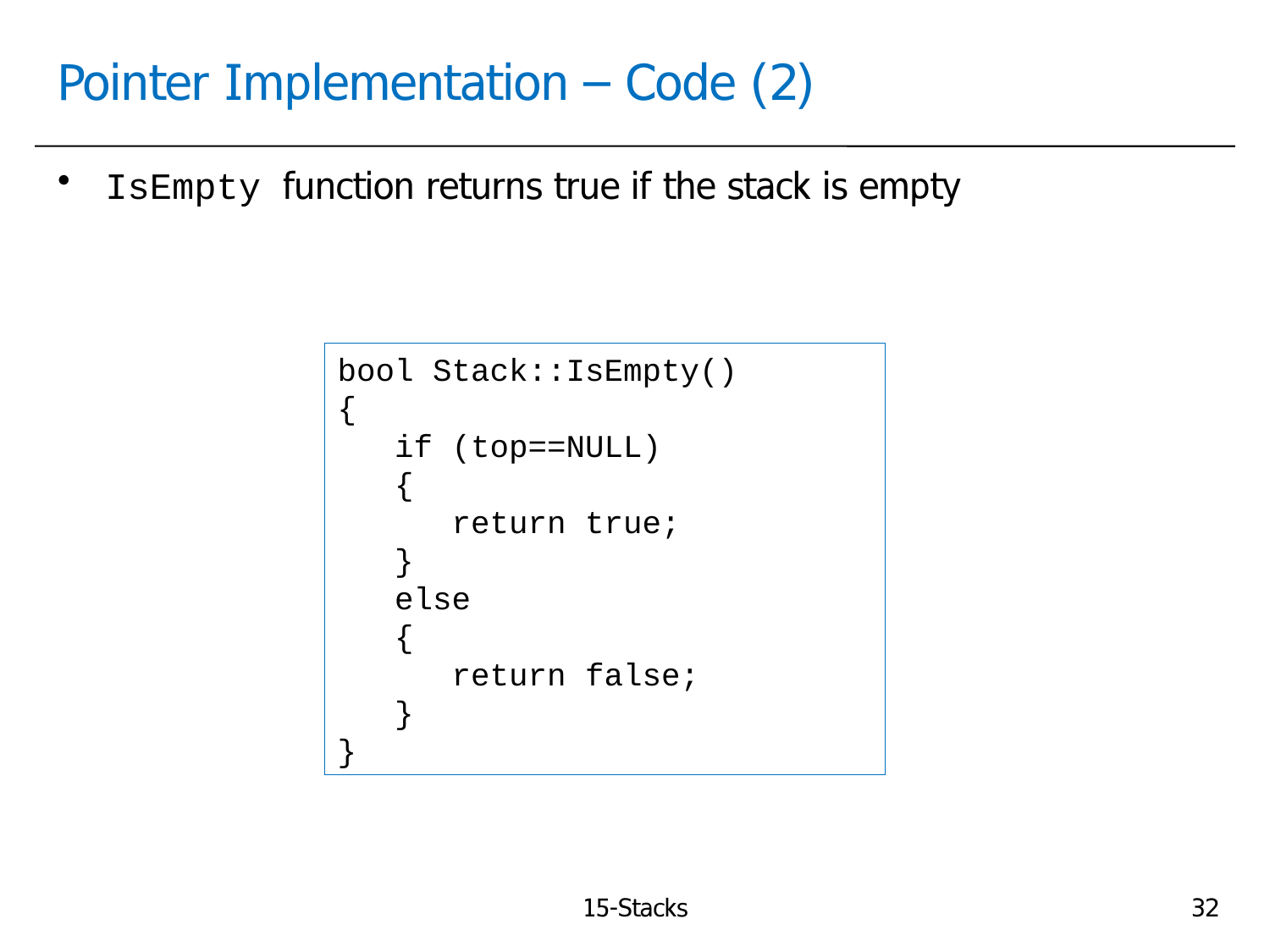

# Pointer Implementation – Code (2)
IsEmpty function returns true if the stack is empty

bool Stack::IsEmpty()
{
   if (top==NULL)
   {
      return true;
   }
   else
   {
      return false;
   }
}
15-Stacks
32